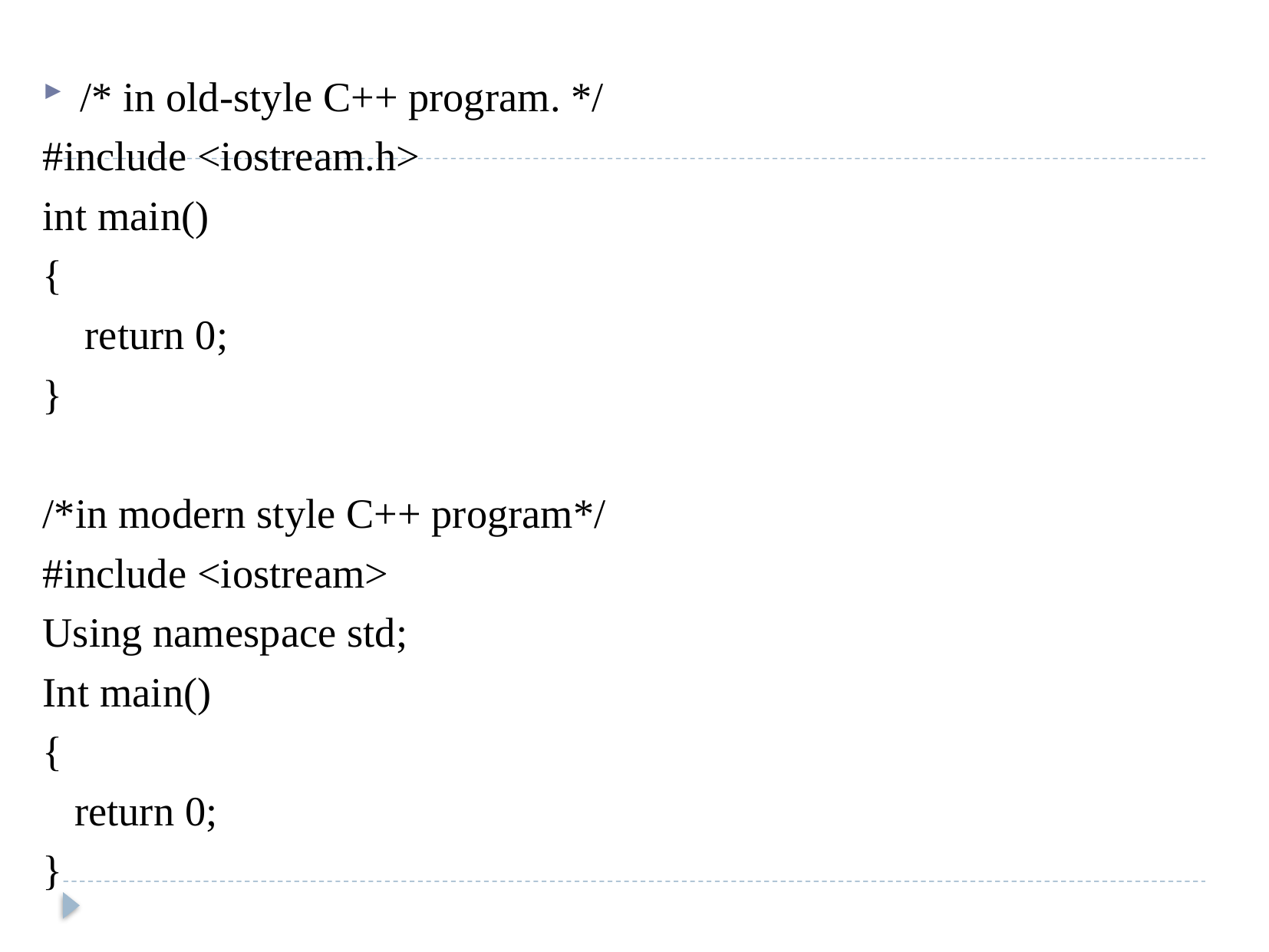

#
/* in old-style C++ program. */
#include <iostream.h>
int main()
{
    return 0;
}

/*in modern style C++ program*/
#include <iostream>
Using namespace std;
Int main()
{
   return 0;
}